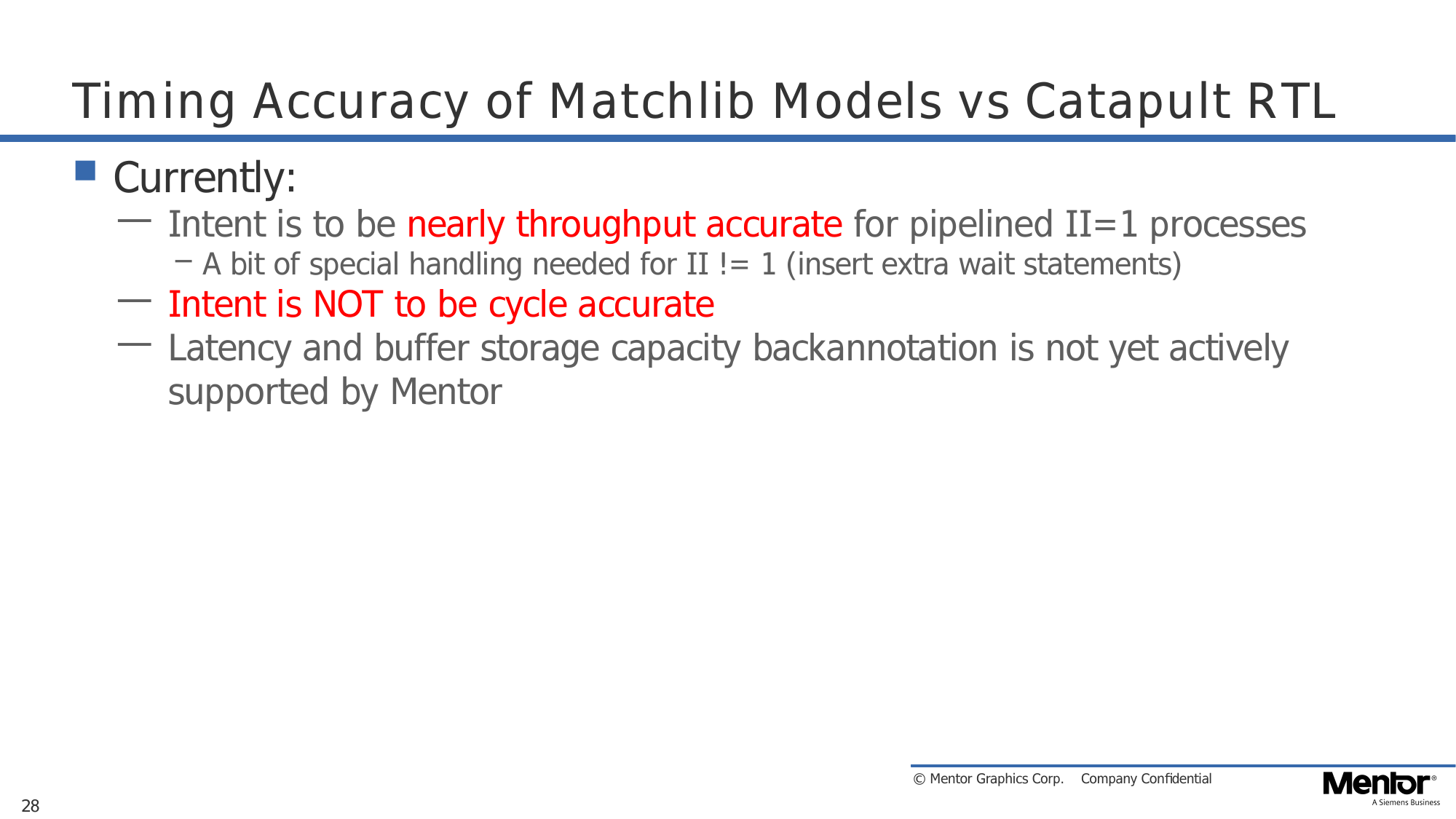

# Timing Accuracy of Matchlib Models vs Catapult RTL
Currently:
Intent is to be nearly throughput accurate for pipelined II=1 processes
A bit of special handling needed for II != 1 (insert extra wait statements)
Intent is NOT to be cycle accurate
Latency and buffer storage capacity backannotation is not yet actively supported by Mentor
28